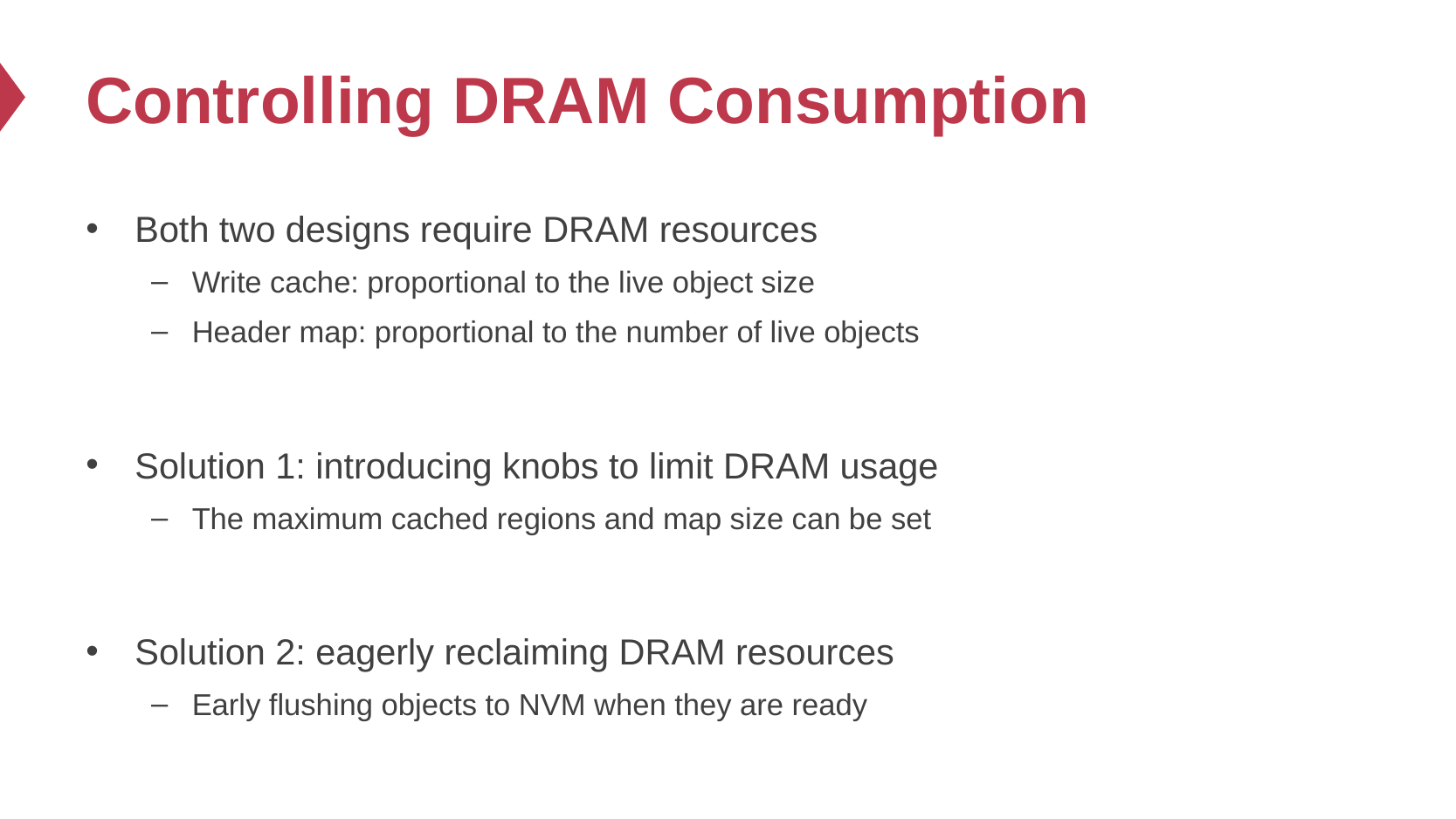

# Controlling DRAM Consumption
Both two designs require DRAM resources
Write cache: proportional to the live object size
Header map: proportional to the number of live objects

Solution 1: introducing knobs to limit DRAM usage
The maximum cached regions and map size can be set

Solution 2: eagerly reclaiming DRAM resources
Early flushing objects to NVM when they are ready